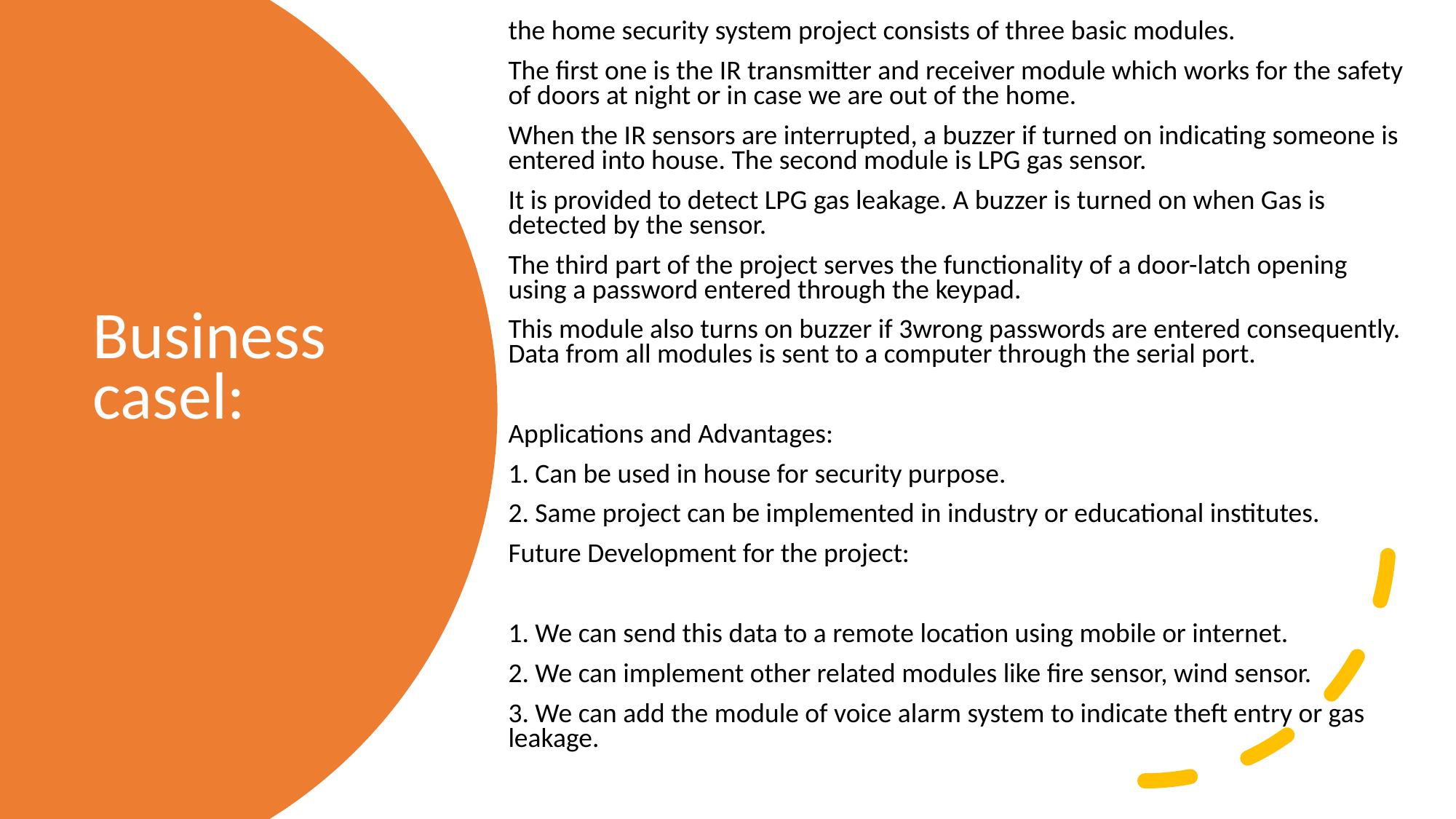

the home security system project consists of three basic modules.
The first one is the IR transmitter and receiver module which works for the safety of doors at night or in case we are out of the home.
When the IR sensors are interrupted, a buzzer if turned on indicating someone is entered into house. The second module is LPG gas sensor.
It is provided to detect LPG gas leakage. A buzzer is turned on when Gas is detected by the sensor.
The third part of the project serves the functionality of a door-latch opening using a password entered through the keypad.
This module also turns on buzzer if 3wrong passwords are entered consequently. Data from all modules is sent to a computer through the serial port.

Applications and Advantages:
1. Can be used in house for security purpose.
2. Same project can be implemented in industry or educational institutes.
Future Development for the project:

1. We can send this data to a remote location using mobile or internet.
2. We can implement other related modules like fire sensor, wind sensor.
3. We can add the module of voice alarm system to indicate theft entry or gas leakage.

# Business casel: